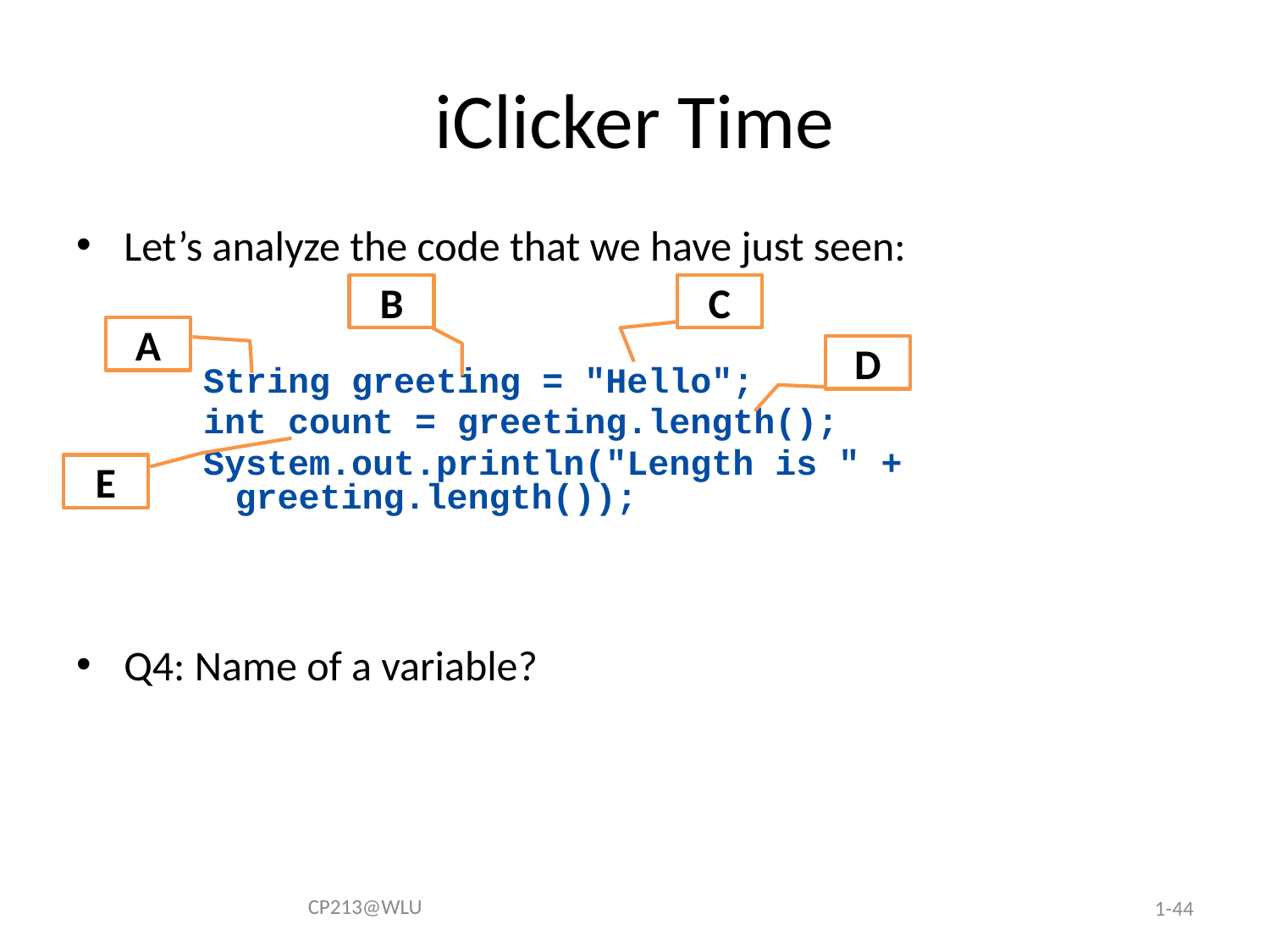

# iClicker Time
Let’s analyze the code that we have just seen:

String greeting = "Hello";
int count = greeting.length();
System.out.println("Length is " + greeting.length());

Q4: Name of a variable?
B
C
A
D
E
CP213@WLU
1-44